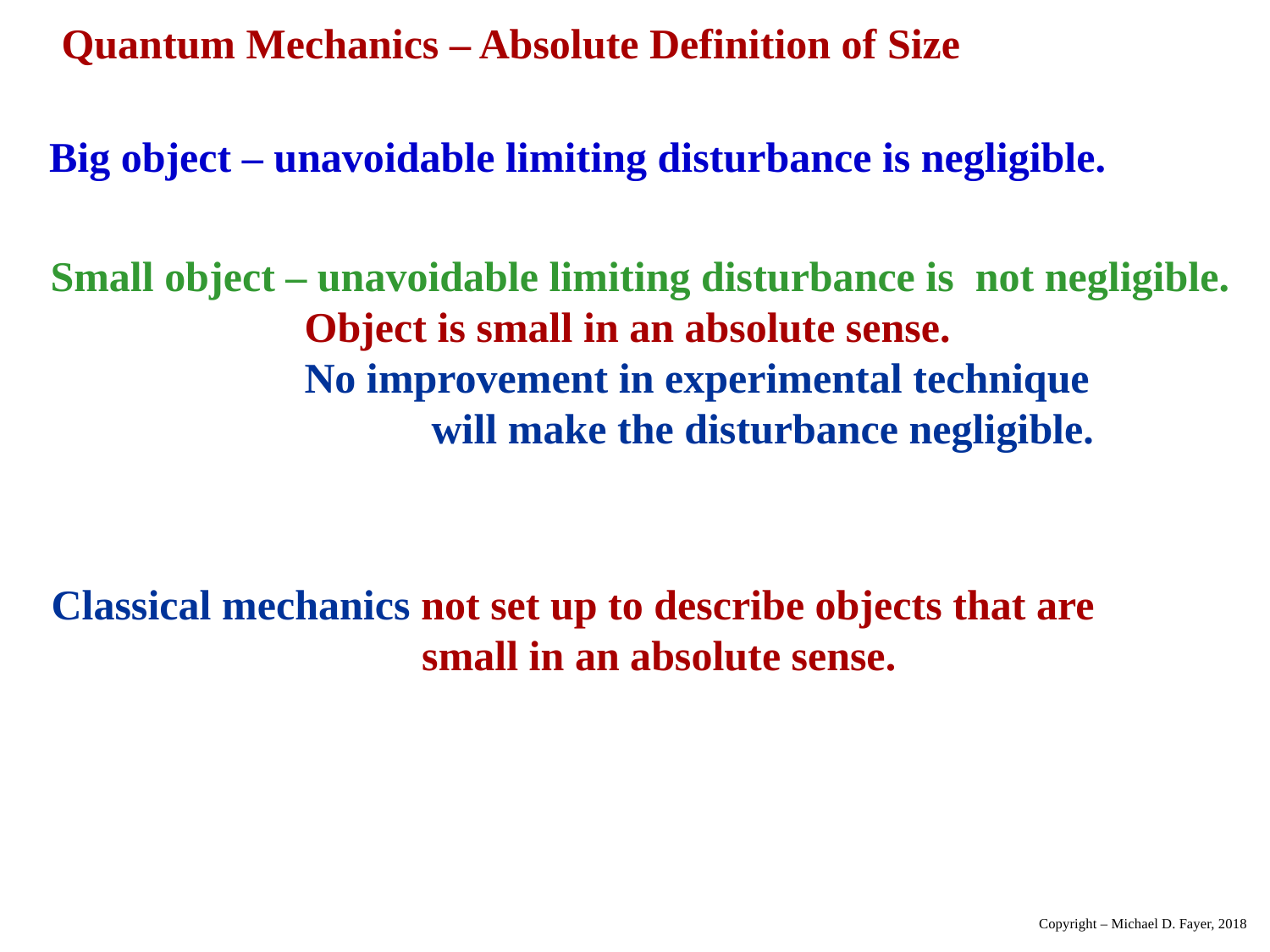

Quantum Mechanics – Absolute Definition of Size
Big object – unavoidable limiting disturbance is negligible.
Small object – unavoidable limiting disturbance is  not negligible.
		Object is small in an absolute sense.
		No improvement in experimental technique
			will make the disturbance negligible.
Classical mechanics not set up to describe objects that are
		           small in an absolute sense.
Copyright – Michael D. Fayer, 2018